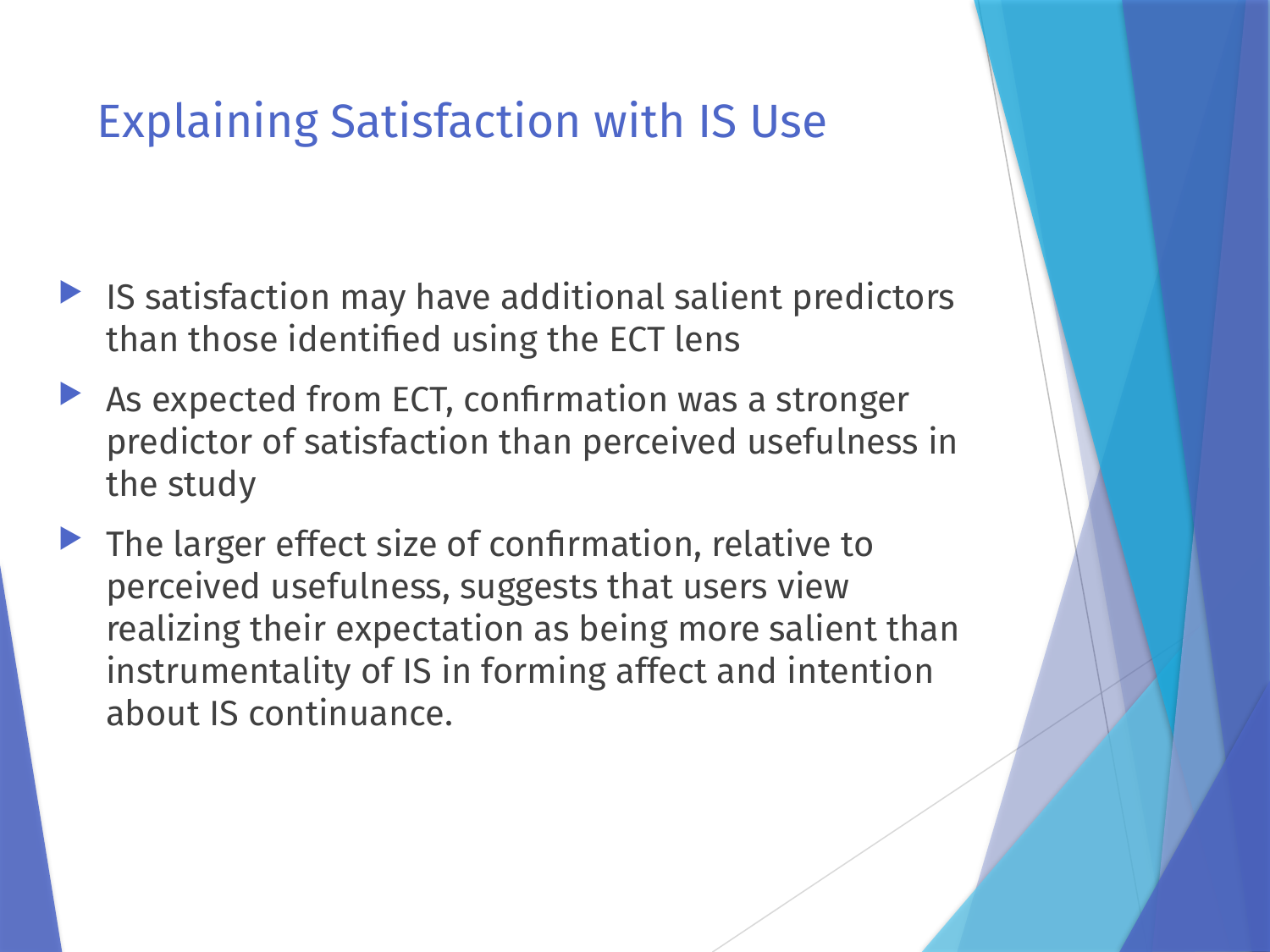

# Explaining Satisfaction with IS Use
IS satisfaction may have additional salient predictors than those identified using the ECT lens
As expected from ECT, confirmation was a stronger predictor of satisfaction than perceived usefulness in the study
The larger effect size of confirmation, relative to perceived usefulness, suggests that users view realizing their expectation as being more salient than instrumentality of IS in forming affect and intention about IS continuance.